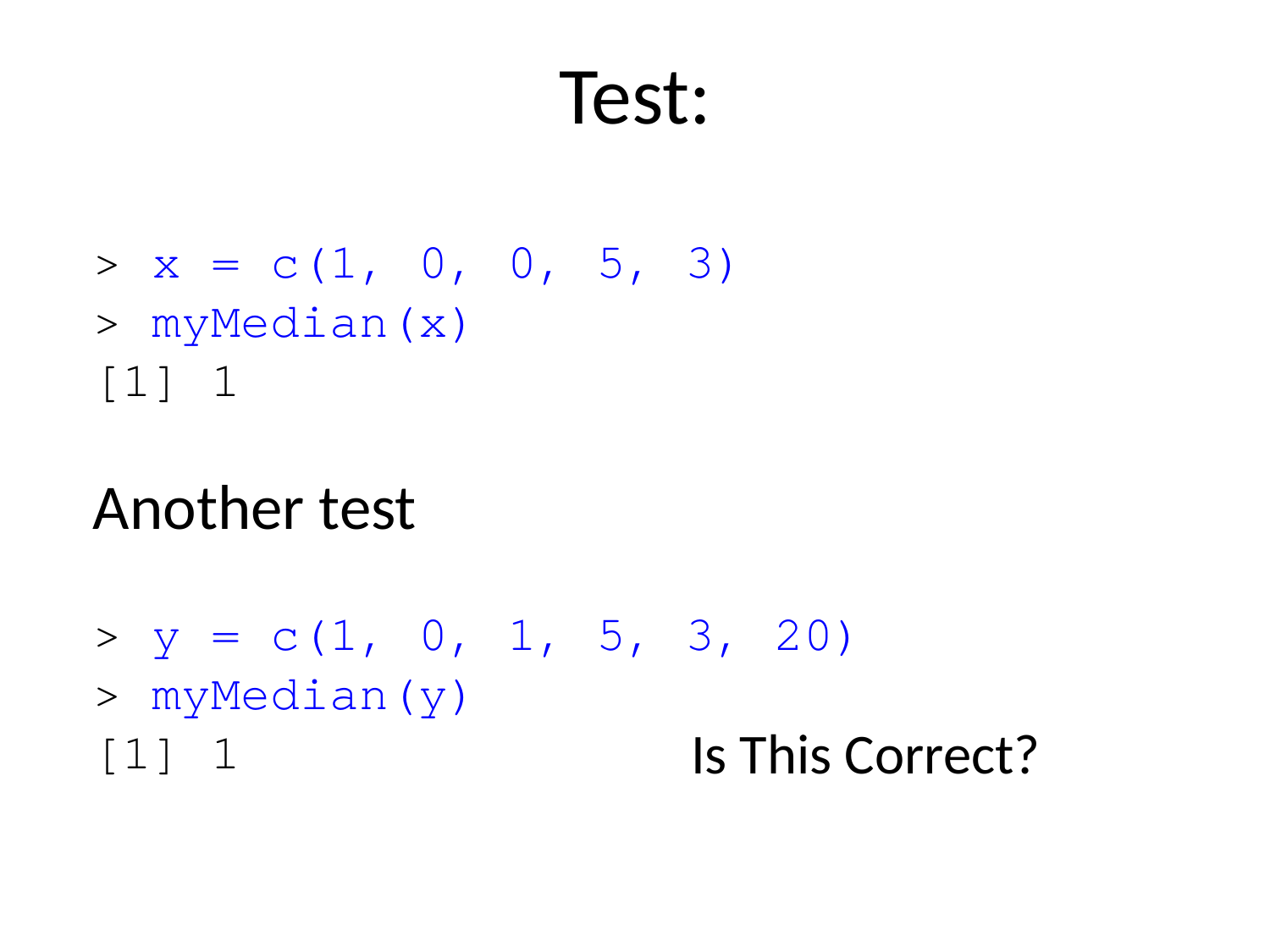

# Test:
> x = c(1, 0, 0, 5, 3)
> myMedian(x)
[1] 1

Another test

> y = c(1, 0, 1, 5, 3, 20)
> myMedian(y)
[1] 1

Is This Correct?